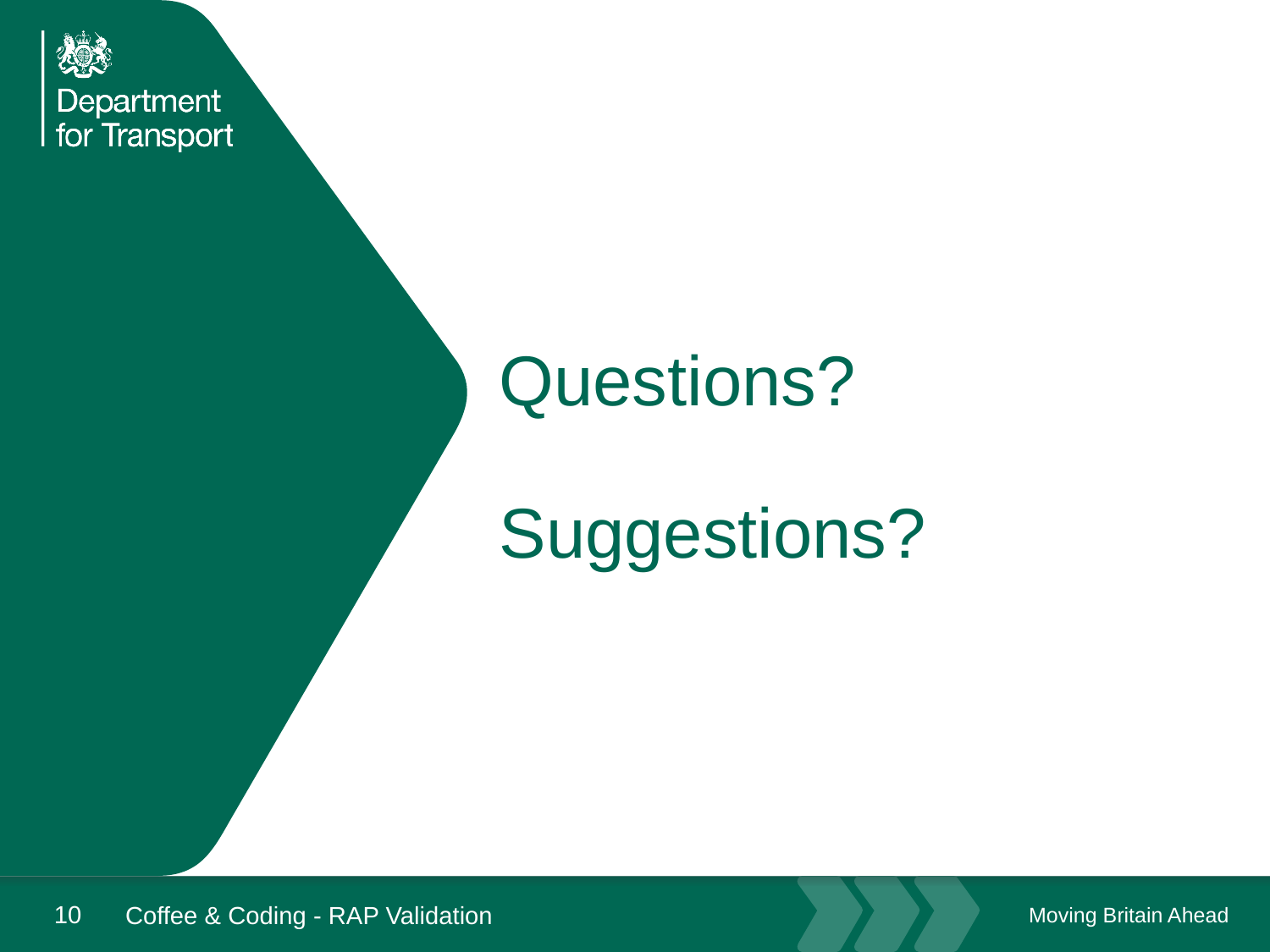

# Questions? Suggestions?
10
Coffee & Coding - RAP Validation
January 19